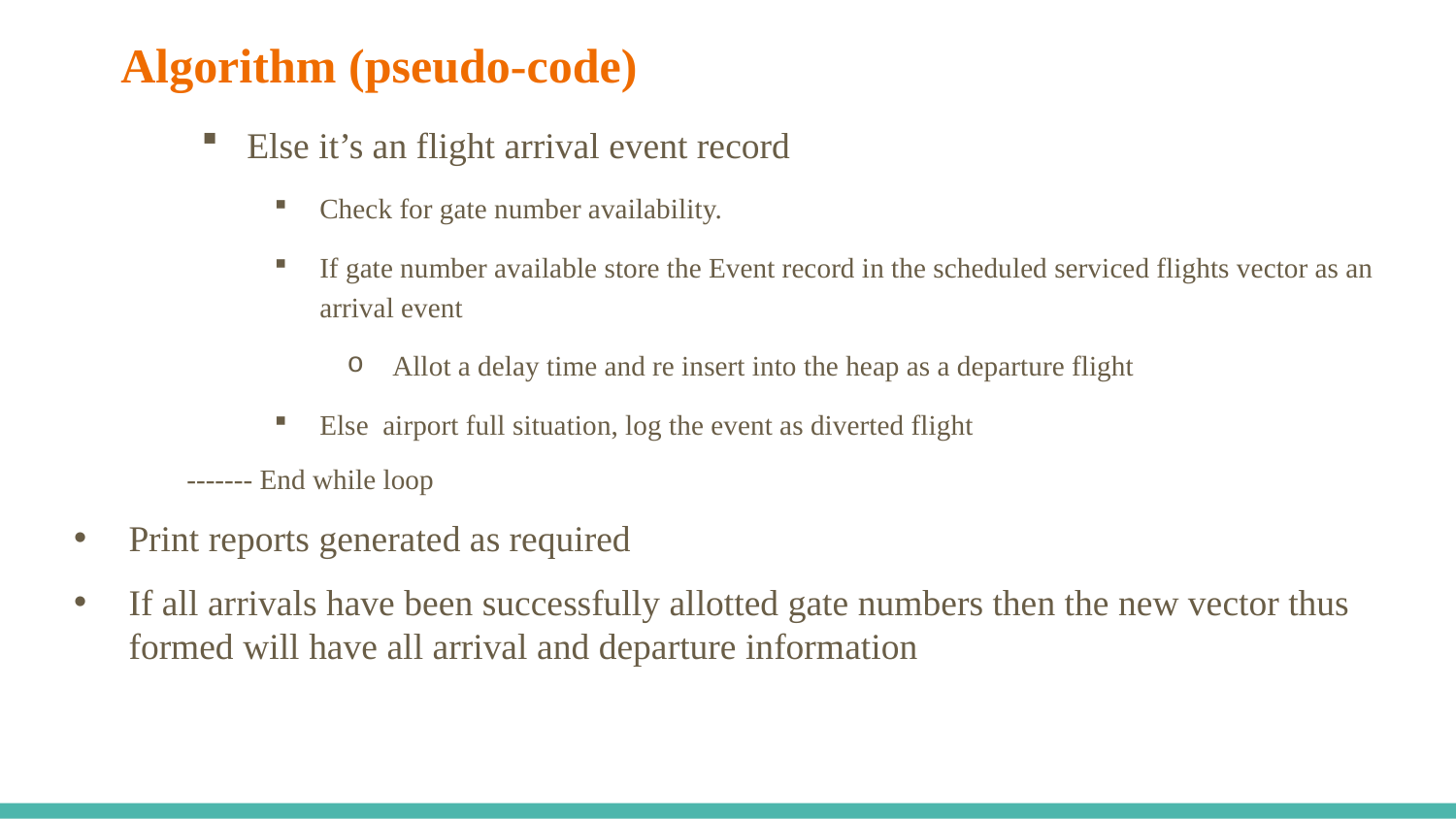

# Algorithm (pseudo-code)
Else it’s an flight arrival event record
Check for gate number availability.
If gate number available store the Event record in the scheduled serviced flights vector as an  arrival event
Allot a delay time and re insert into the heap as a departure flight
Else  airport full situation, log the event as diverted flight
                ------- End while loop
Print reports generated as required
If all arrivals have been successfully allotted gate numbers then the new vector thus formed will have all arrival and departure information